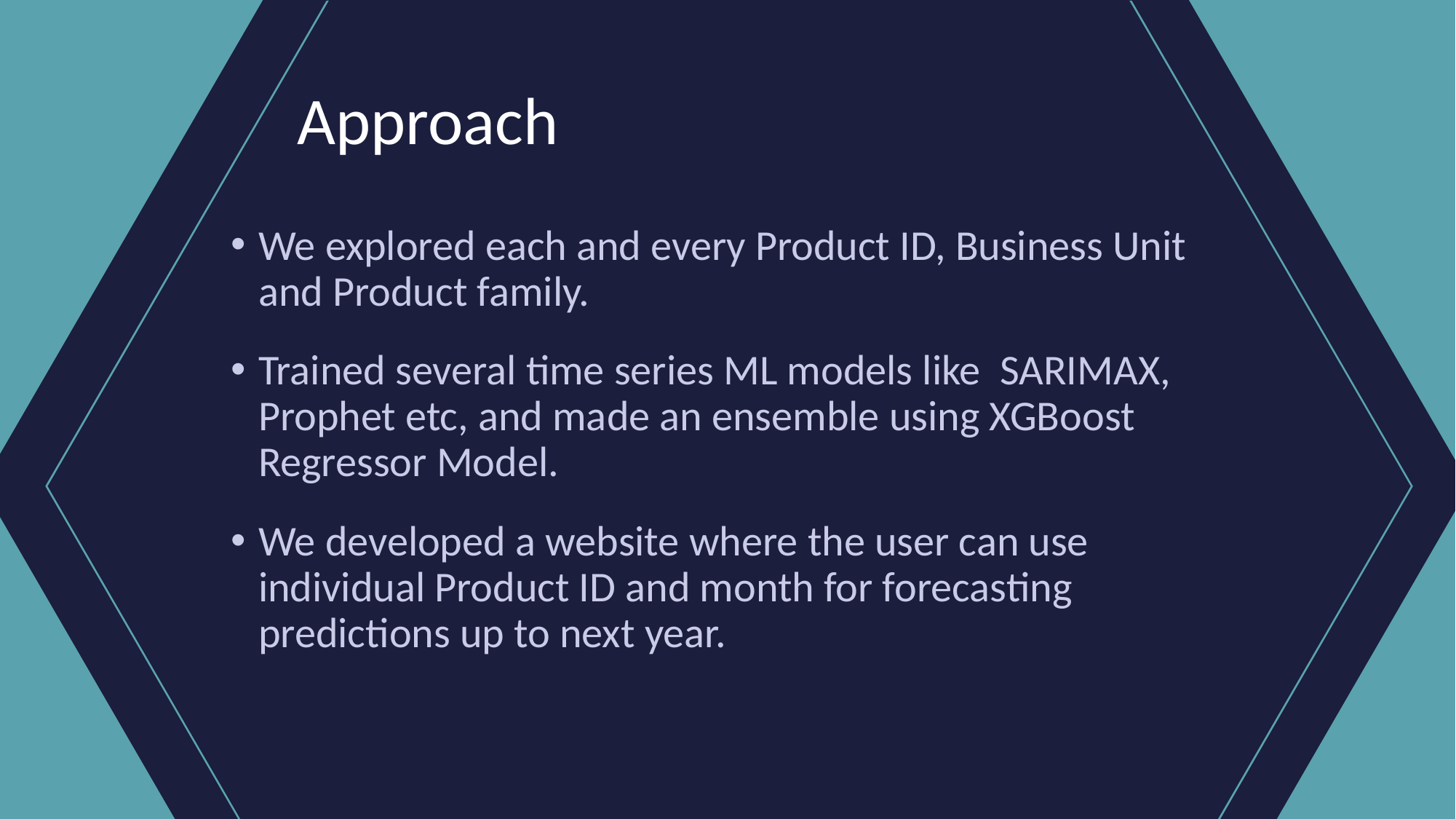

# Approach
We explored each and every Product ID, Business Unit and Product family.
Trained several time series ML models like  SARIMAX, Prophet etc, and made an ensemble using XGBoost Regressor Model.
We developed a website where the user can use individual Product ID and month for forecasting predictions up to next year.